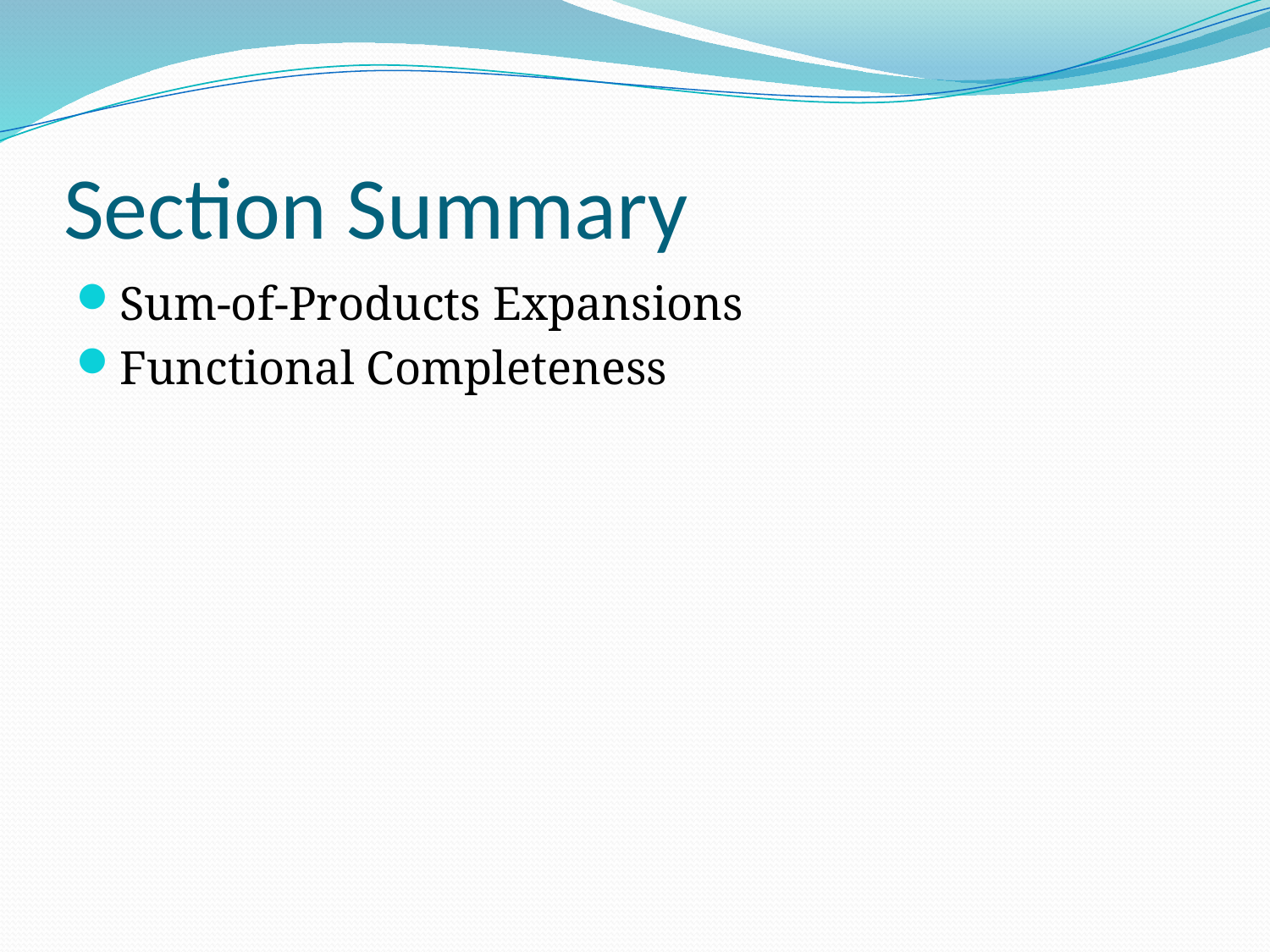

# Section Summary
Sum-of-Products Expansions
Functional Completeness